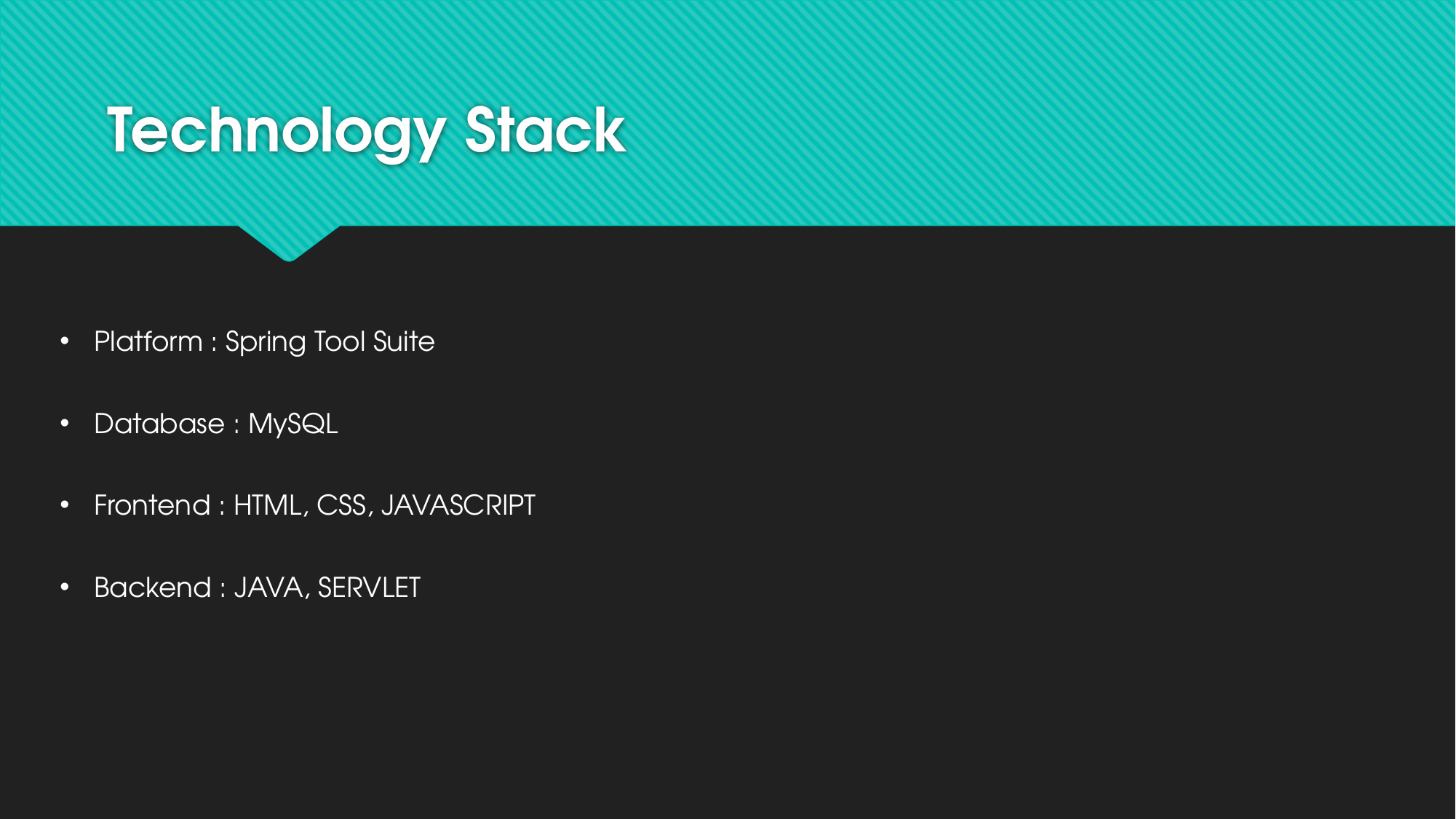

# Technology Stack
Platform : Spring Tool Suite
Database : MySQL
Frontend : HTML, CSS, JAVASCRIPT
Backend : JAVA, SERVLET